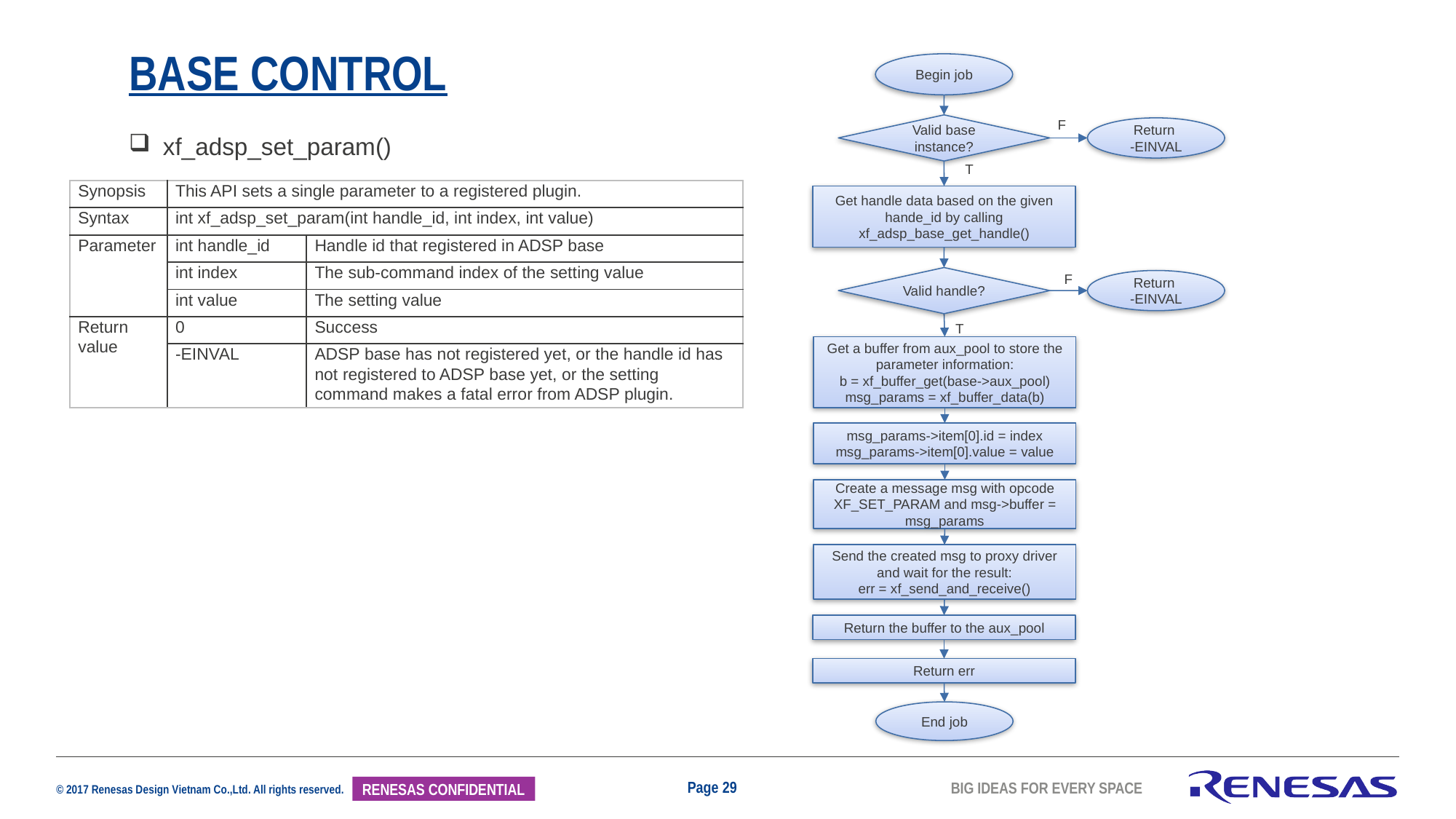

# Base control
Begin job
F
Valid base instance?
Return
-EINVAL
xf_adsp_set_param()
T
| Synopsis | This API sets a single parameter to a registered plugin. |  |
| --- | --- | --- |
| Syntax | int xf\_adsp\_set\_param(int handle\_id, int index, int value) |  |
| Parameter | int handle\_id | Handle id that registered in ADSP base |
|  | int index | The sub-command index of the setting value |
|  | int value | The setting value |
| Return value | 0 | Success |
|  | -EINVAL | ADSP base has not registered yet, or the handle id has not registered to ADSP base yet, or the setting command makes a fatal error from ADSP plugin. |
Get handle data based on the given hande_id by calling xf_adsp_base_get_handle()
F
Valid handle?
Return
-EINVAL
T
Get a buffer from aux_pool to store the parameter information:
b = xf_buffer_get(base->aux_pool)
msg_params = xf_buffer_data(b)
msg_params->item[0].id = index
msg_params->item[0].value = value
Create a message msg with opcode XF_SET_PARAM and msg->buffer = msg_params
Send the created msg to proxy driver and wait for the result:
err = xf_send_and_receive()
Return the buffer to the aux_pool
Return err
End job
Page 29